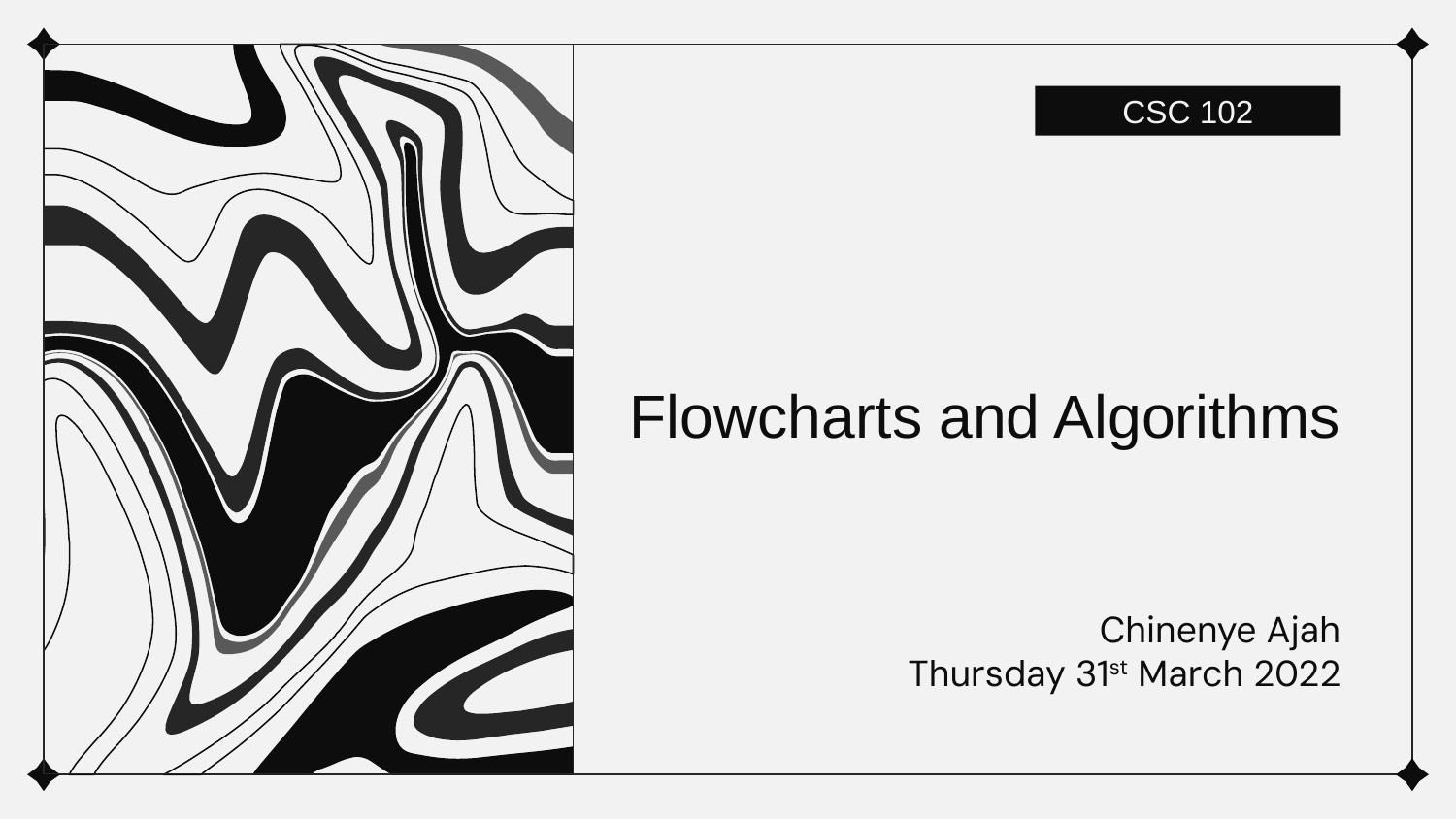

CSC 102
# Flowcharts and Algorithms
Chinenye Ajah
Thursday 31st March 2022